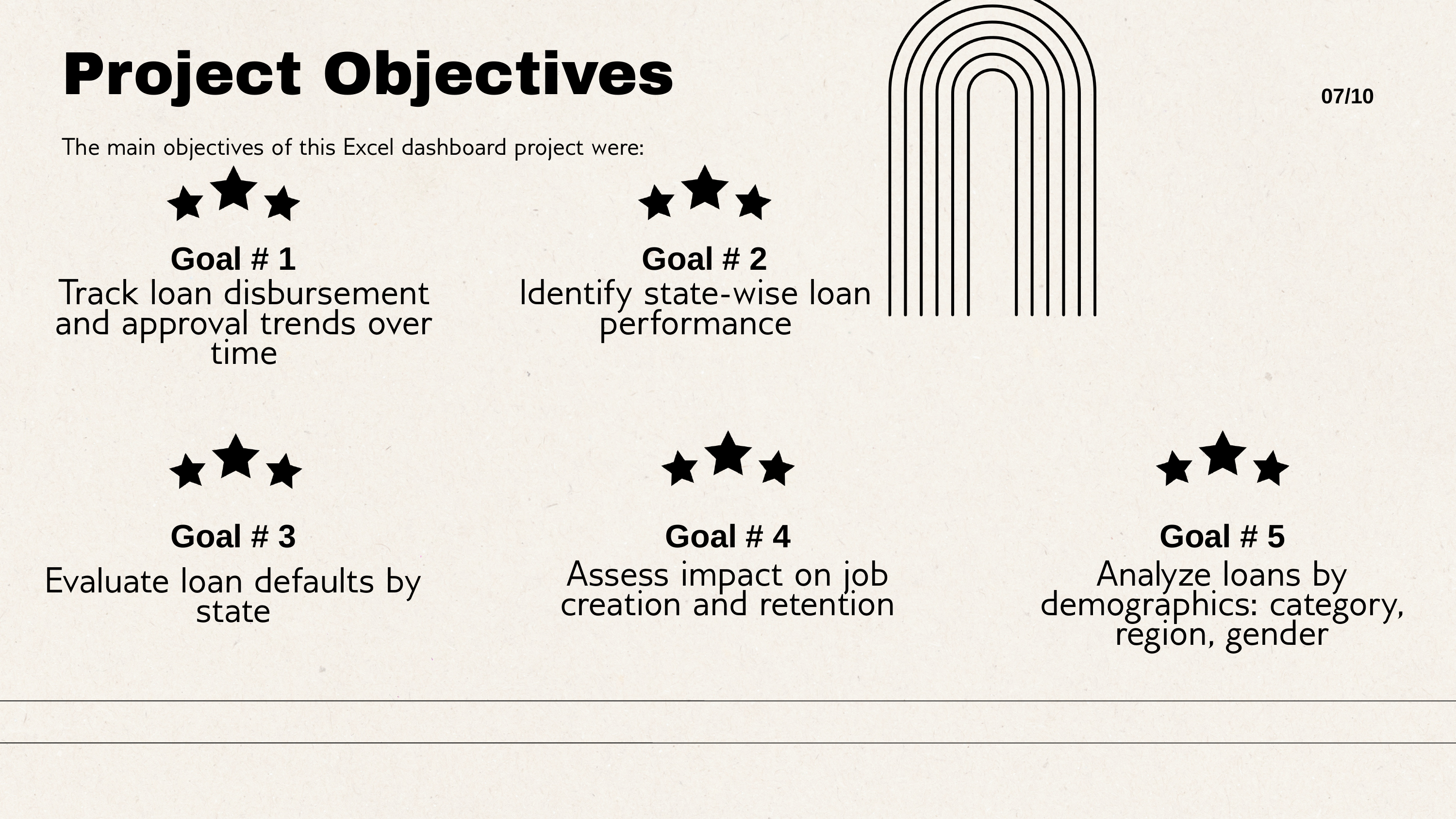

Project Objectives
07/10
The main objectives of this Excel dashboard project were:

Goal # 2
Goal # 1
Identify state-wise loan performance

Track loan disbursement and approval trends over time

Goal # 3
Goal # 4
Goal # 5
Assess impact on job creation and retention
Analyze loans by demographics: category, region, gender
Evaluate loan defaults by state